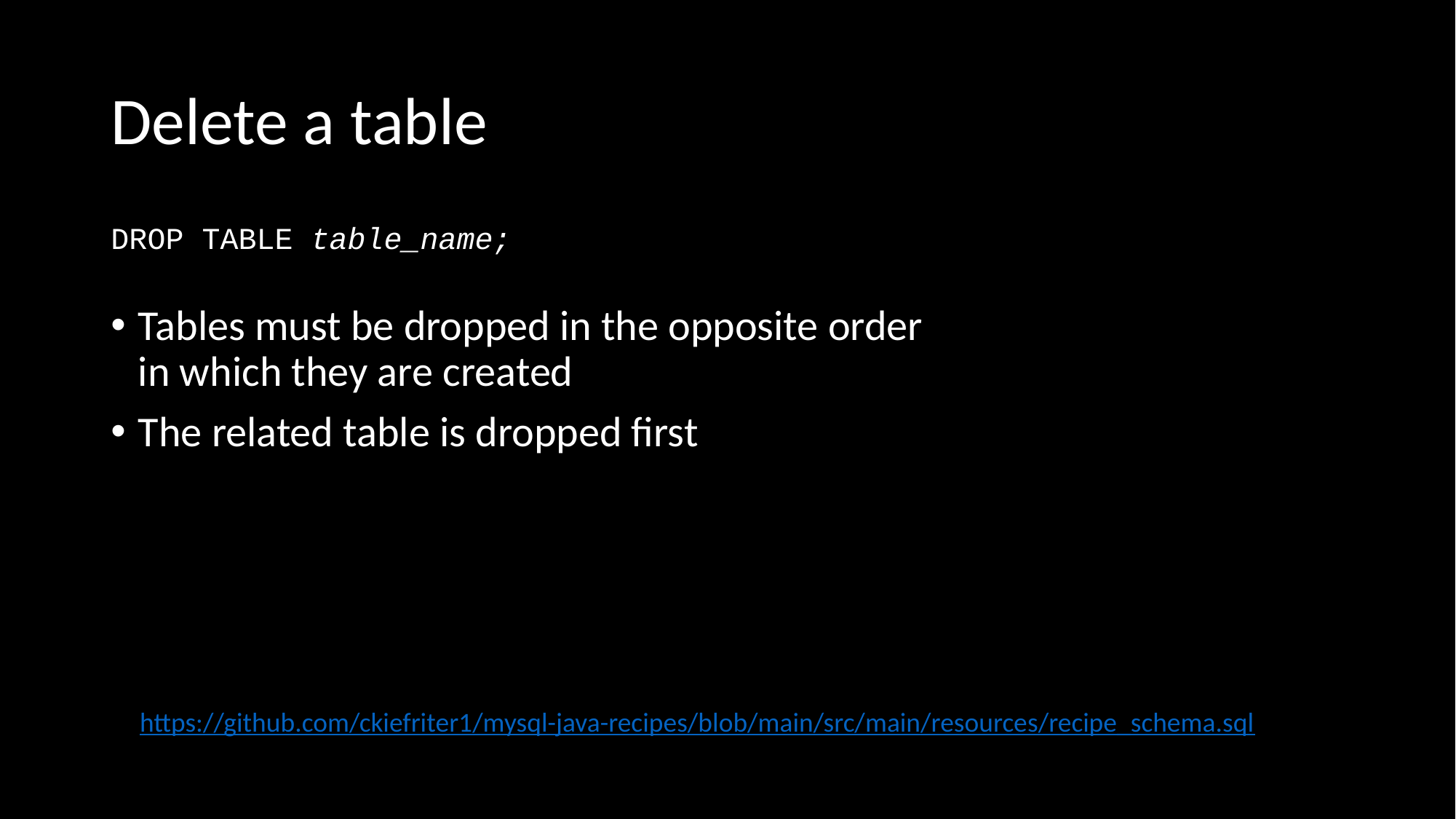

# Delete a table
DROP TABLE table_name;

Tables must be dropped in the opposite order in which they are created
The related table is dropped first
https://github.com/ckiefriter1/mysql-java-recipes/blob/main/src/main/resources/recipe_schema.sql